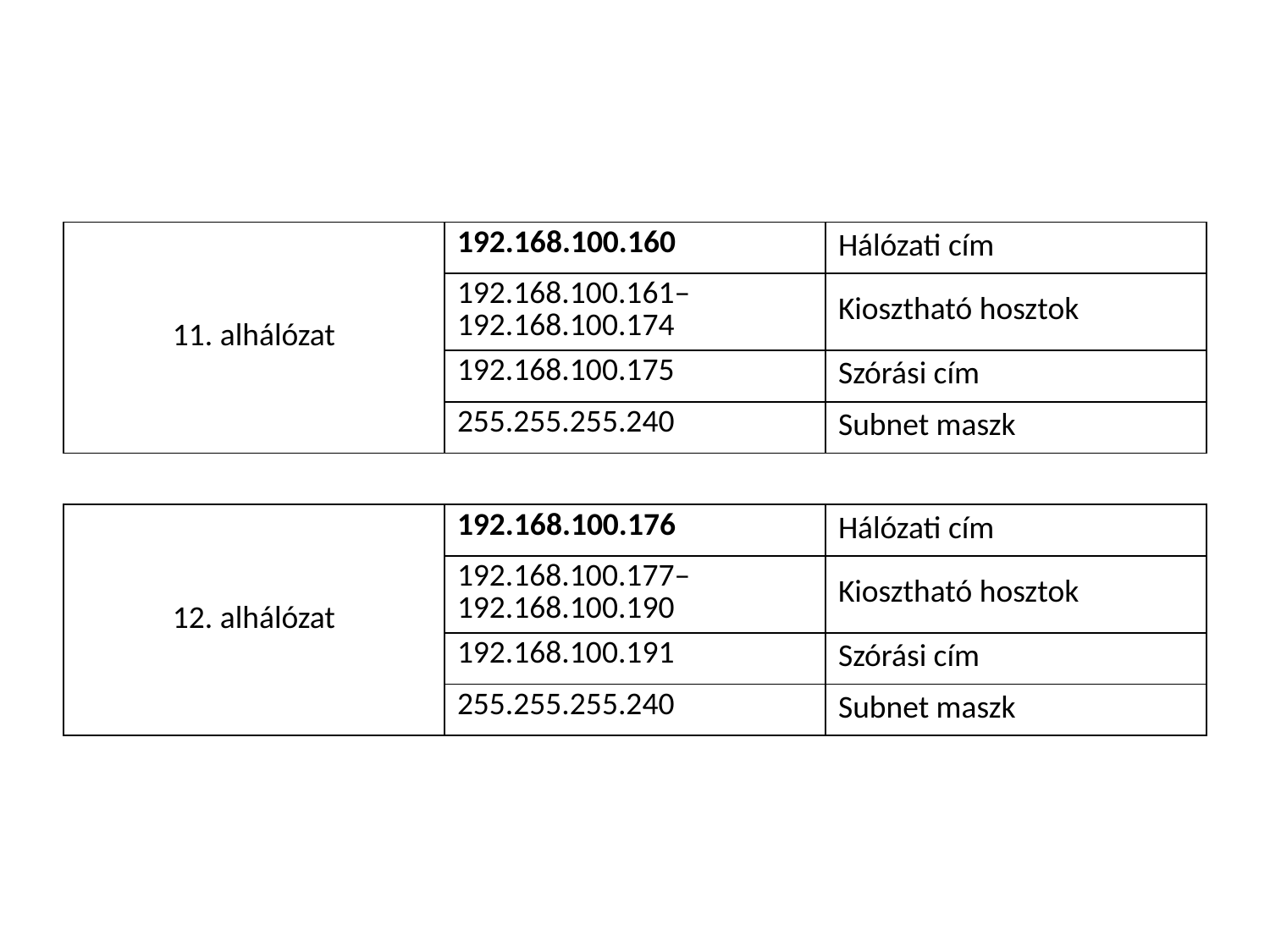

#
| 11. alhálózat | 192.168.100.160 | Hálózati cím |
| --- | --- | --- |
|  | 192.168.100.161– 192.168.100.174 | Kiosztható hosztok |
|  | 192.168.100.175 | Szórási cím |
|  | 255.255.255.240 | Subnet maszk |
|  |  |  |
| 12. alhálózat | 192.168.100.176 | Hálózati cím |
|  | 192.168.100.177– 192.168.100.190 | Kiosztható hosztok |
|  | 192.168.100.191 | Szórási cím |
|  | 255.255.255.240 | Subnet maszk |